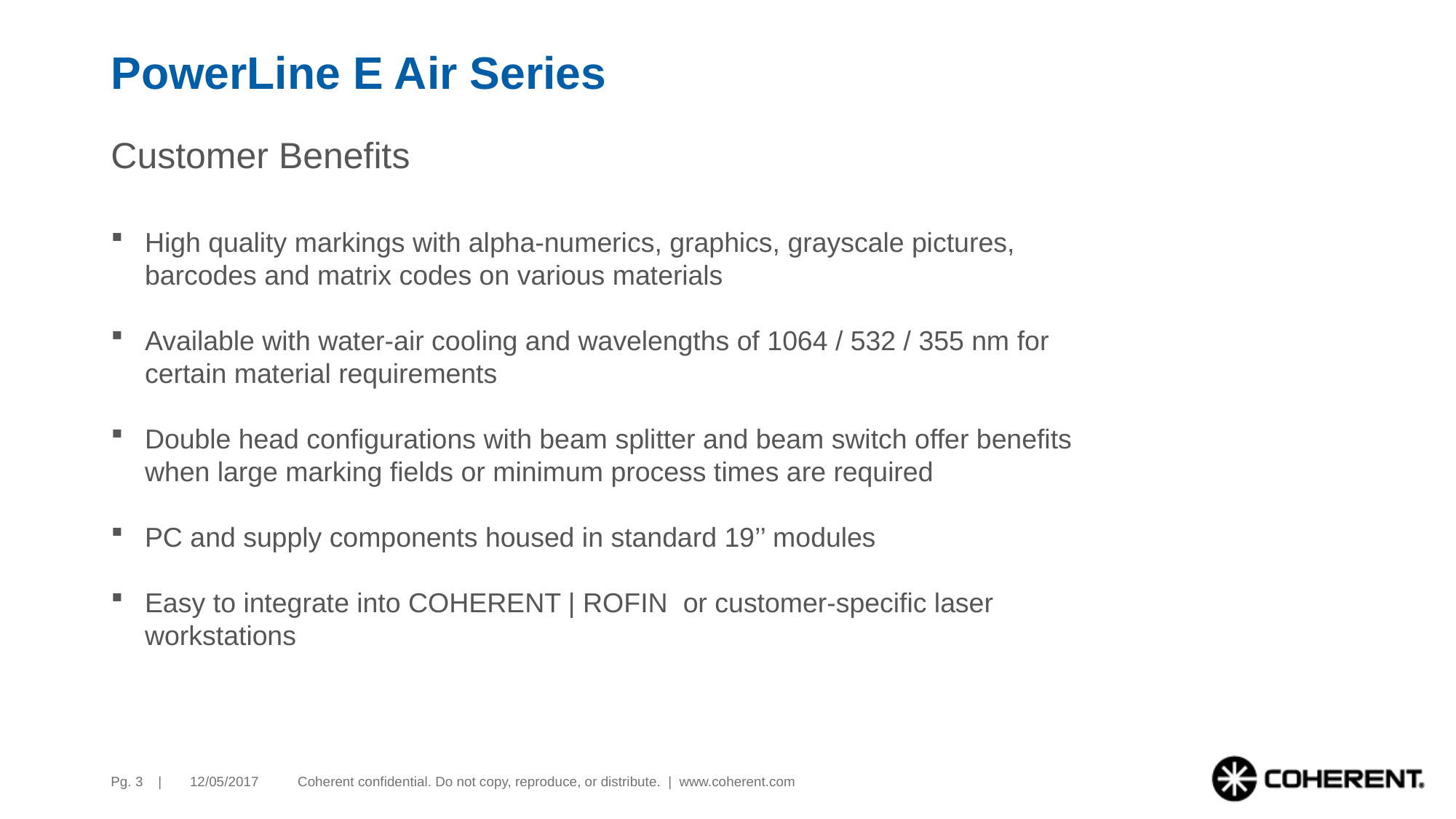

# PowerLine E Air Series
Customer Benefits
High quality markings with alpha-numerics, graphics, grayscale pictures, barcodes and matrix codes on various materials

Available with water-air cooling and wavelengths of 1064 / 532 / 355 nm for certain material requirements

Double head configurations with beam splitter and beam switch offer benefits when large marking fields or minimum process times are required

PC and supply components housed in standard 19’’ modules

Easy to integrate into COHERENT | ROFIN  or customer-specific laser workstations

Pg. 3    |
12/05/2017
Coherent confidential. Do not copy, reproduce, or distribute.  |  www.coherent.com